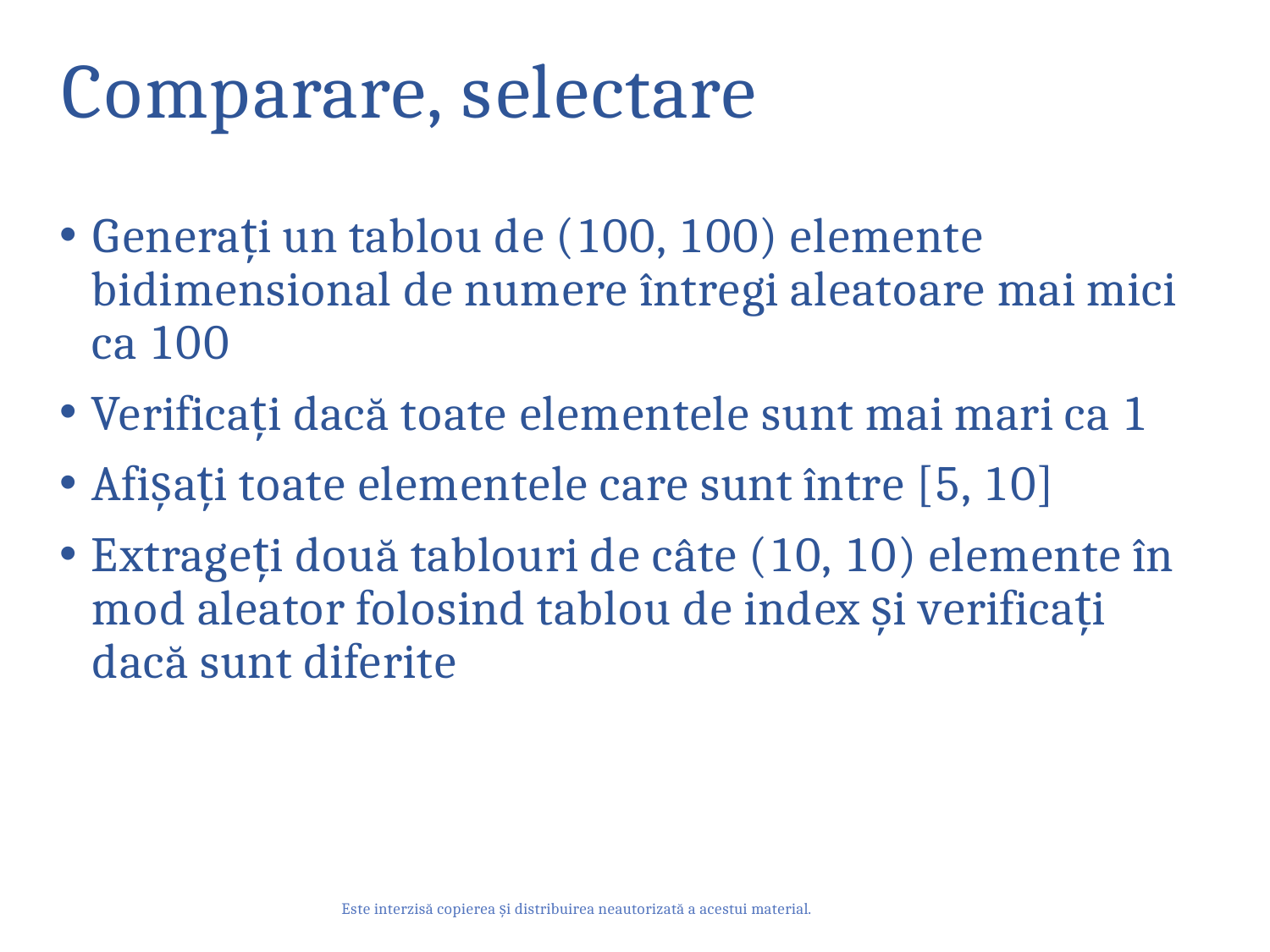

# Comparare, selectare
Generați un tablou de (100, 100) elemente bidimensional de numere întregi aleatoare mai mici ca 100
Verificați dacă toate elementele sunt mai mari ca 1
Afișați toate elementele care sunt între [5, 10]
Extrageți două tablouri de câte (10, 10) elemente în mod aleator folosind tablou de index și verificați dacă sunt diferite